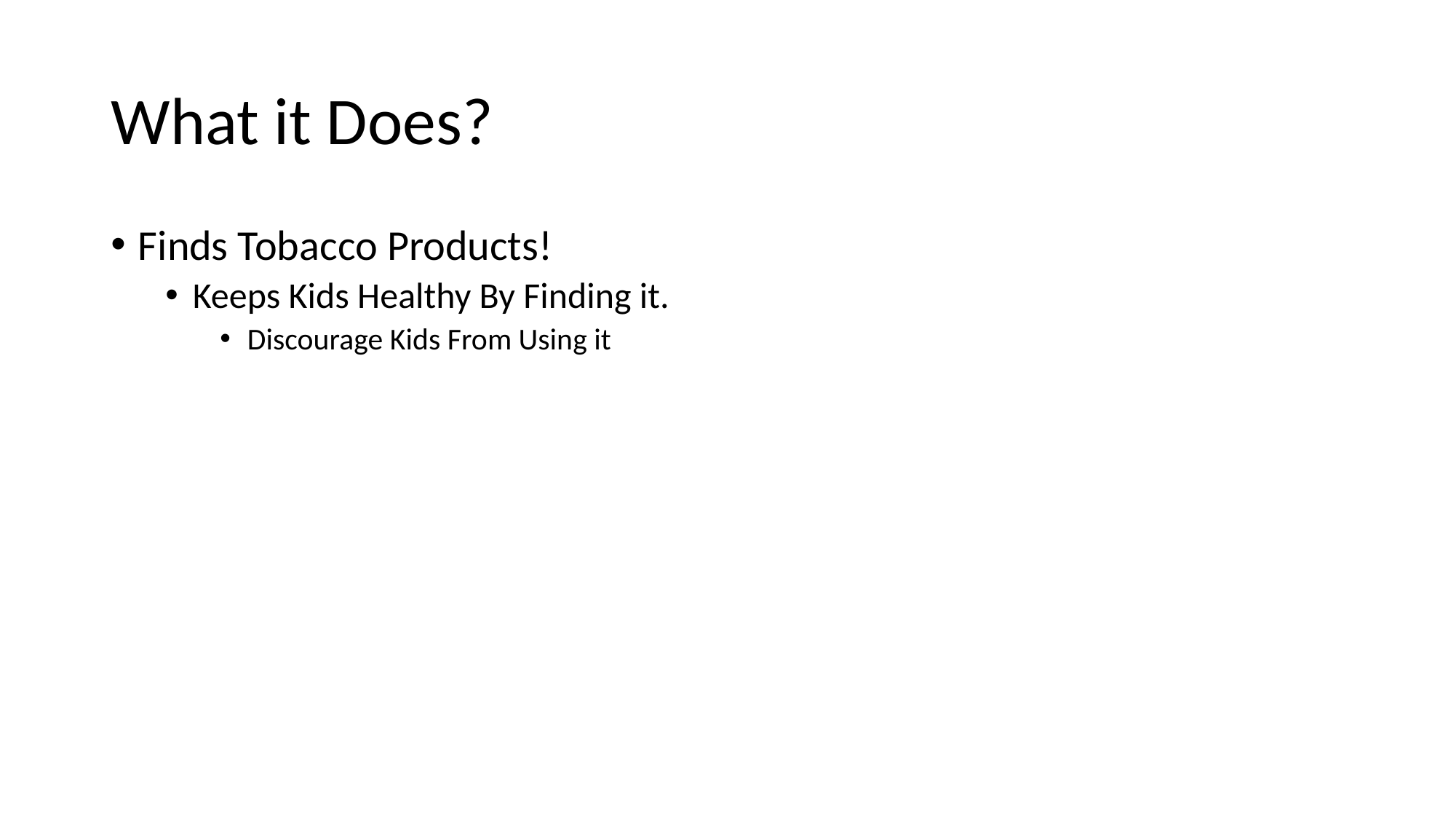

# What it Does?
Finds Tobacco Products!
Keeps Kids Healthy By Finding it.
Discourage Kids From Using it